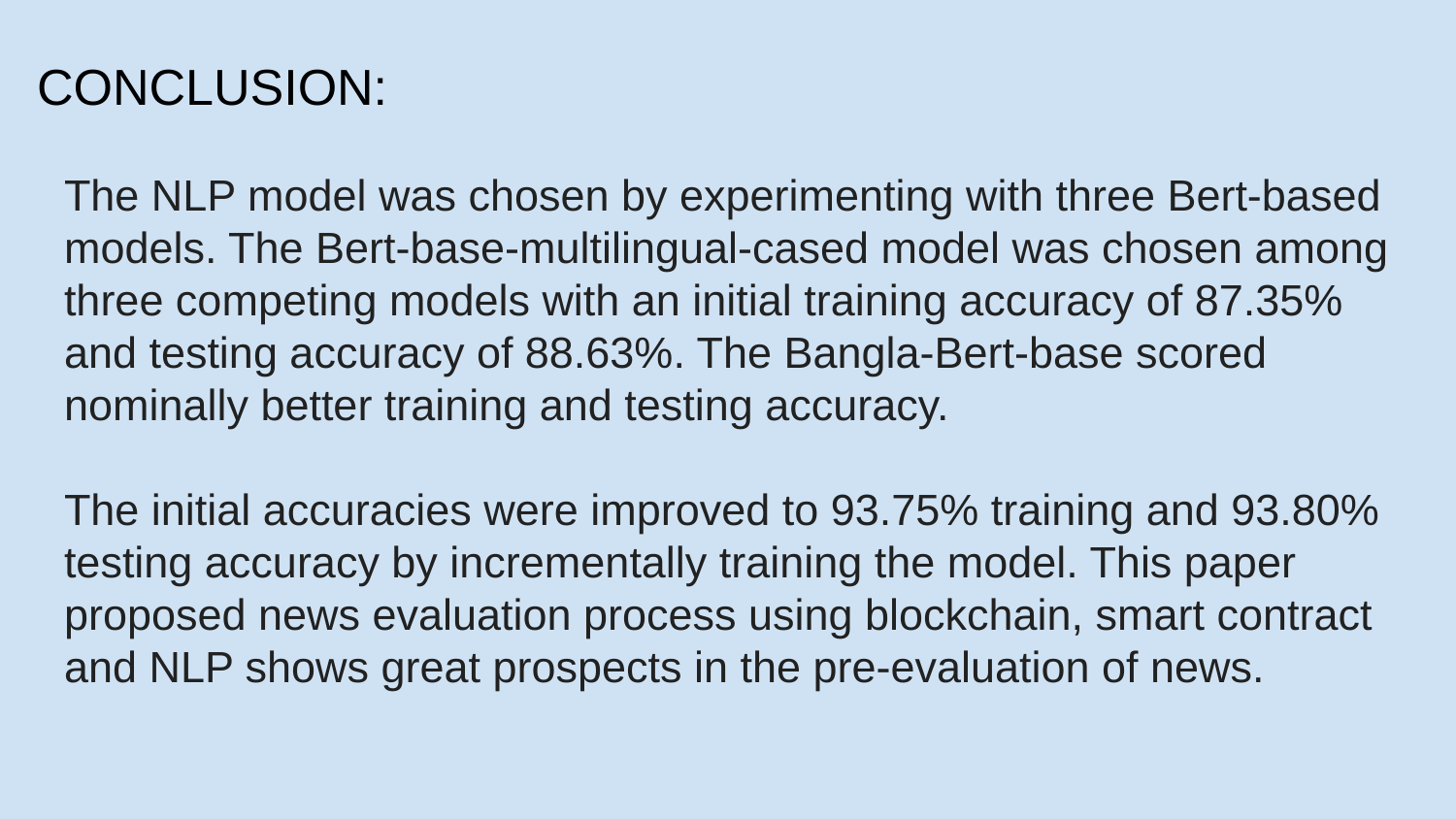

# CONCLUSION:
The NLP model was chosen by experimenting with three Bert-based models. The Bert-base-multilingual-cased model was chosen among three competing models with an initial training accuracy of 87.35% and testing accuracy of 88.63%. The Bangla-Bert-base scored nominally better training and testing accuracy.

The initial accuracies were improved to 93.75% training and 93.80% testing accuracy by incrementally training the model. This paper proposed news evaluation process using blockchain, smart contract and NLP shows great prospects in the pre-evaluation of news.